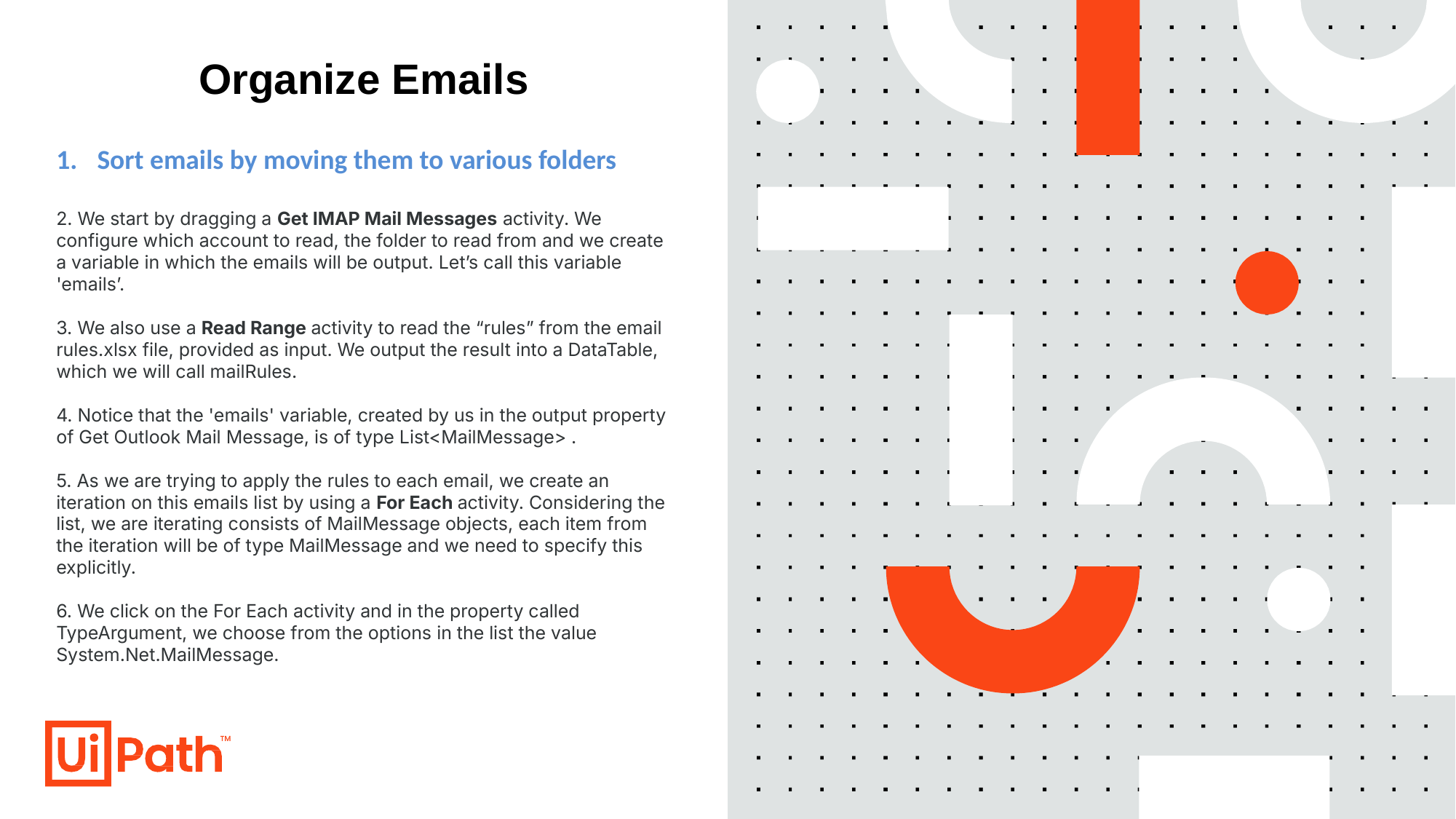

# Organize Emails
Sort emails by moving them to various folders

 We start by dragging a Get IMAP Mail Messages activity. We configure which account to read, the folder to read from and we create a variable in which the emails will be output. Let’s call this variable 'emails’.

 We also use a Read Range activity to read the “rules” from the email rules.xlsx file, provided as input. We output the result into a DataTable, which we will call mailRules.

 Notice that the 'emails' variable, created by us in the output property of Get Outlook Mail Message, is of type List<MailMessage> .

 As we are trying to apply the rules to each email, we create an iteration on this emails list by using a For Each activity. Considering the list, we are iterating consists of MailMessage objects, each item from the iteration will be of type MailMessage and we need to specify this explicitly.

 We click on the For Each activity and in the property called TypeArgument, we choose from the options in the list the value System.Net.MailMessage.